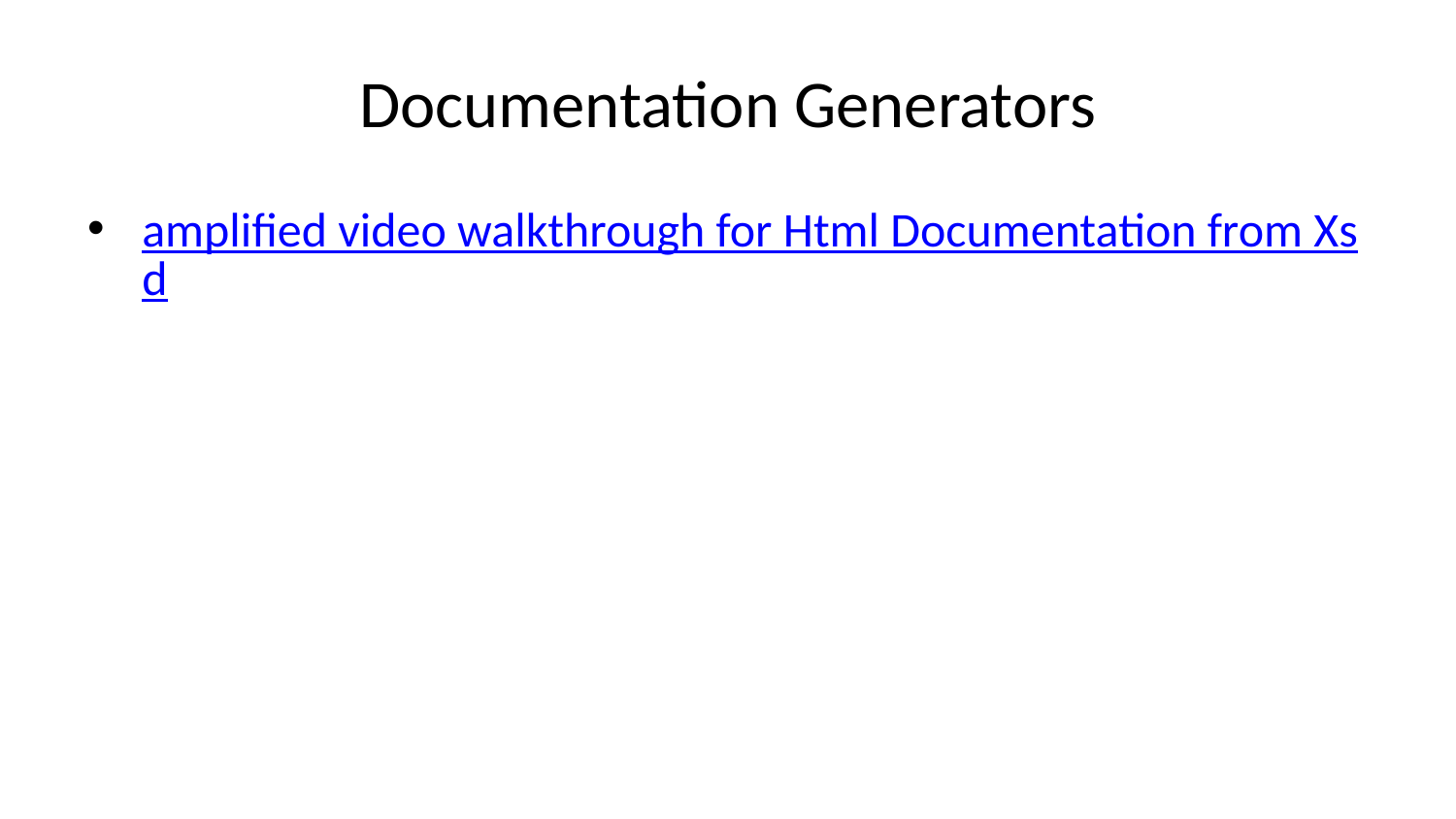

# Documentation Generators
amplified video walkthrough for Html Documentation from Xsd